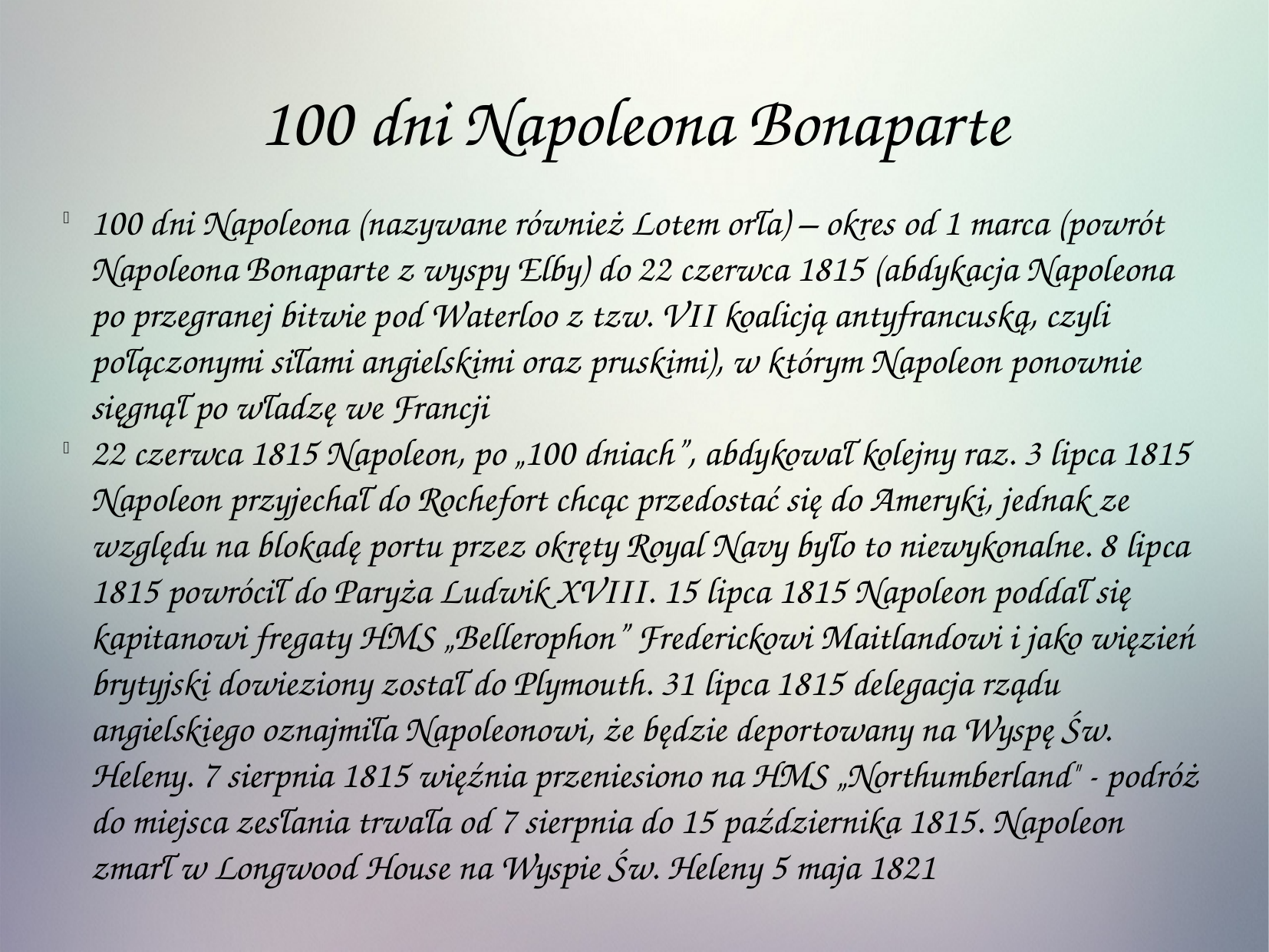

100 dni Napoleona Bonaparte
100 dni Napoleona (nazywane również Lotem orła) – okres od 1 marca (powrót Napoleona Bonaparte z wyspy Elby) do 22 czerwca 1815 (abdykacja Napoleona po przegranej bitwie pod Waterloo z tzw. VII koalicją antyfrancuską, czyli połączonymi siłami angielskimi oraz pruskimi), w którym Napoleon ponownie sięgnął po władzę we Francji
22 czerwca 1815 Napoleon, po „100 dniach”, abdykował kolejny raz. 3 lipca 1815 Napoleon przyjechał do Rochefort chcąc przedostać się do Ameryki, jednak ze względu na blokadę portu przez okręty Royal Navy było to niewykonalne. 8 lipca 1815 powrócił do Paryża Ludwik XVIII. 15 lipca 1815 Napoleon poddał się kapitanowi fregaty HMS „Bellerophon” Frederickowi Maitlandowi i jako więzień brytyjski dowieziony został do Plymouth. 31 lipca 1815 delegacja rządu angielskiego oznajmiła Napoleonowi, że będzie deportowany na Wyspę Św. Heleny. 7 sierpnia 1815 więźnia przeniesiono na HMS „Northumberland" - podróż do miejsca zesłania trwała od 7 sierpnia do 15 października 1815. Napoleon zmarł w Longwood House na Wyspie Św. Heleny 5 maja 1821